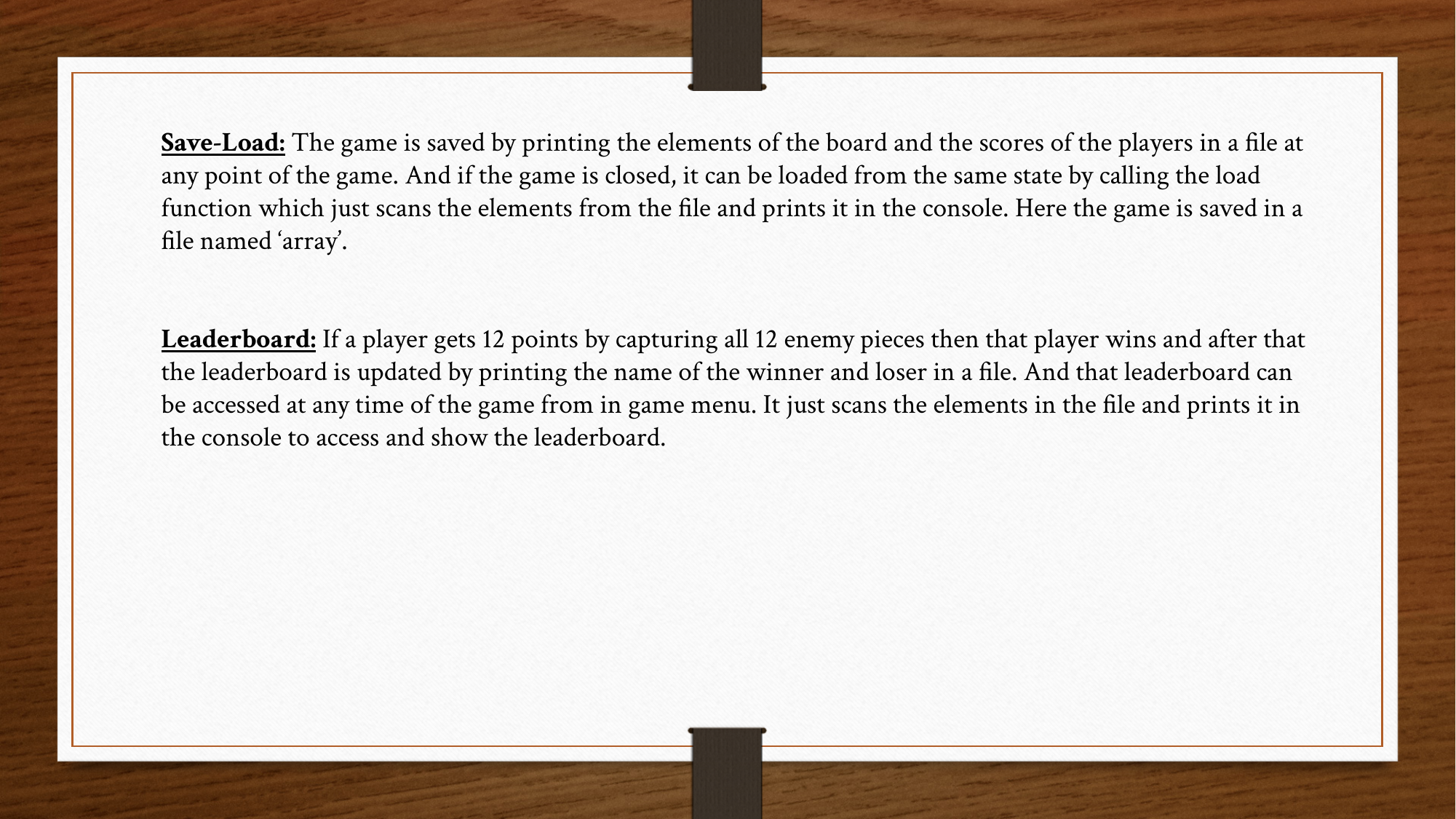

Save-Load: The game is saved by printing the elements of the board and the scores of the players in a file at any point of the game. And if the game is closed, it can be loaded from the same state by calling the load function which just scans the elements from the file and prints it in the console. Here the game is saved in a file named ‘array’.

Leaderboard: If a player gets 12 points by capturing all 12 enemy pieces then that player wins and after that the leaderboard is updated by printing the name of the winner and loser in a file. And that leaderboard can be accessed at any time of the game from in game menu. It just scans the elements in the file and prints it in the console to access and show the leaderboard.